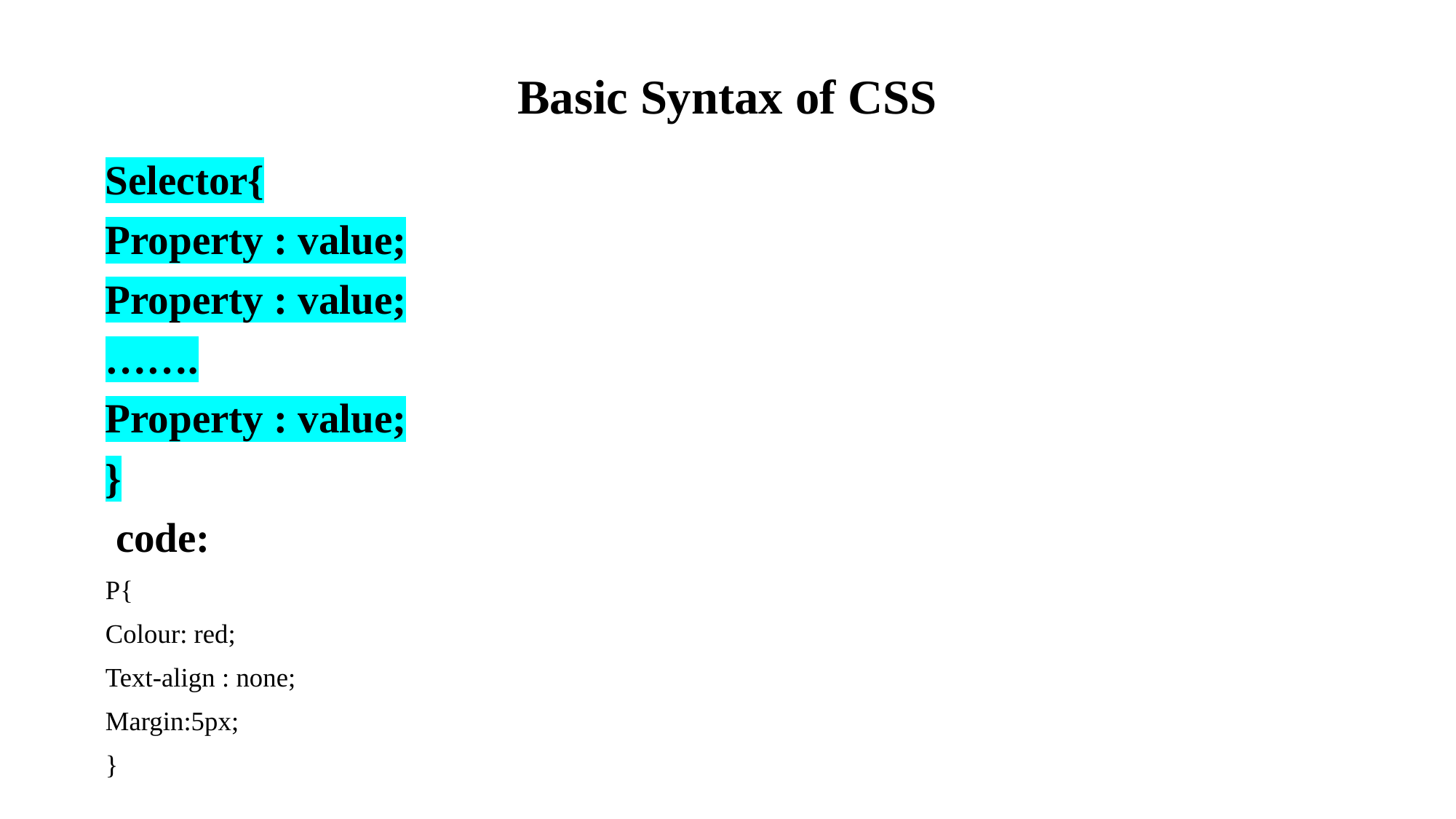

# Basic Syntax of CSS
Selector{
Property : value;
Property : value;
…….
Property : value;
}
 code:
P{
Colour: red;
Text-align : none;
Margin:5px;
}